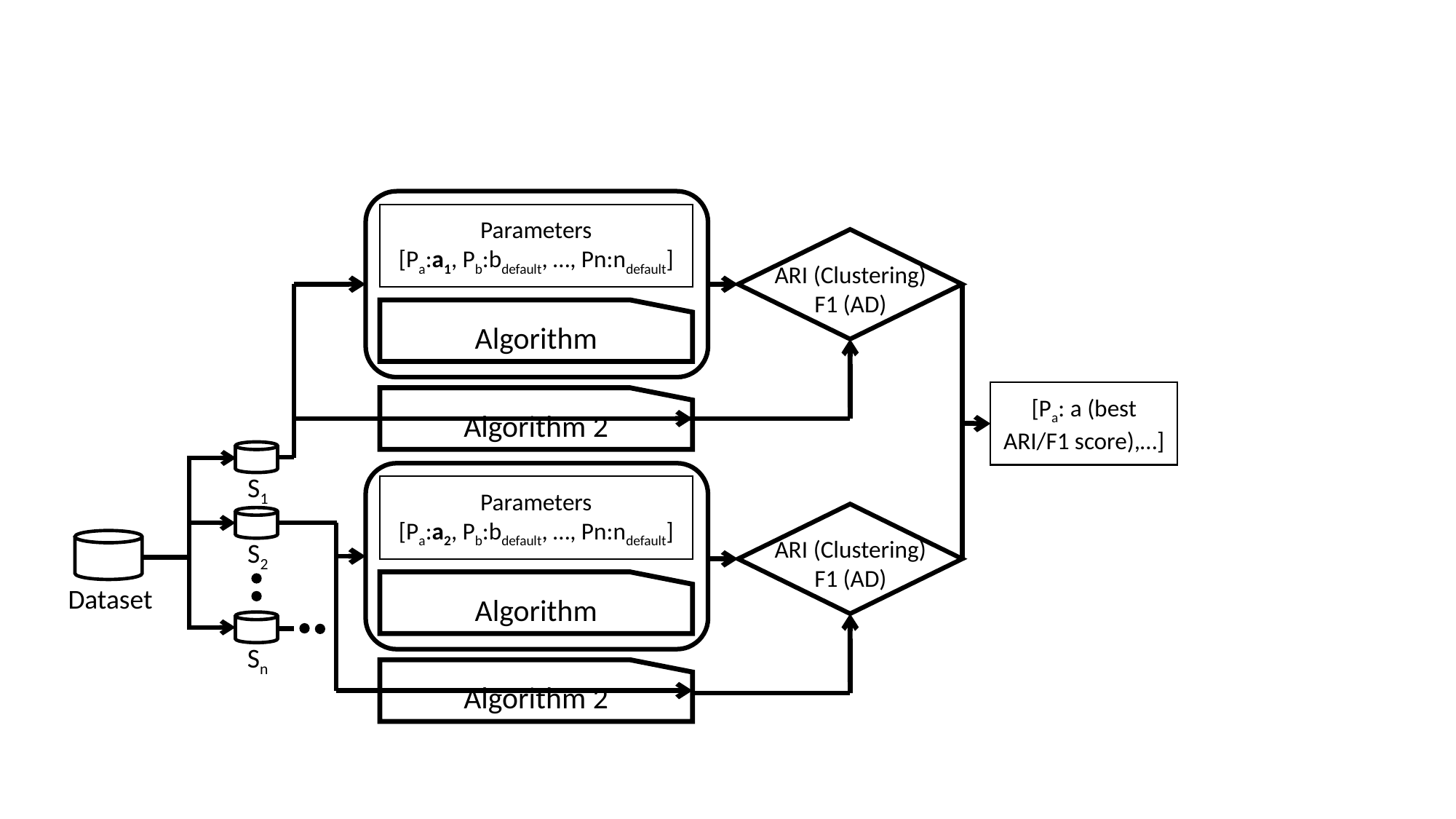

Parameters
[Pa:a1, Pb:bdefault, …, Pn:ndefault]

ARI (Clustering)
F1 (AD)
Algorithm
[Pa: a (best ARI/F1 score),…]
Algorithm 2

S1
Parameters
[Pa:a2, Pb:bdefault, …, Pn:ndefault]

ARI (Clustering)
F1 (AD)

S2
Algorithm

Dataset

Sn
Algorithm 2